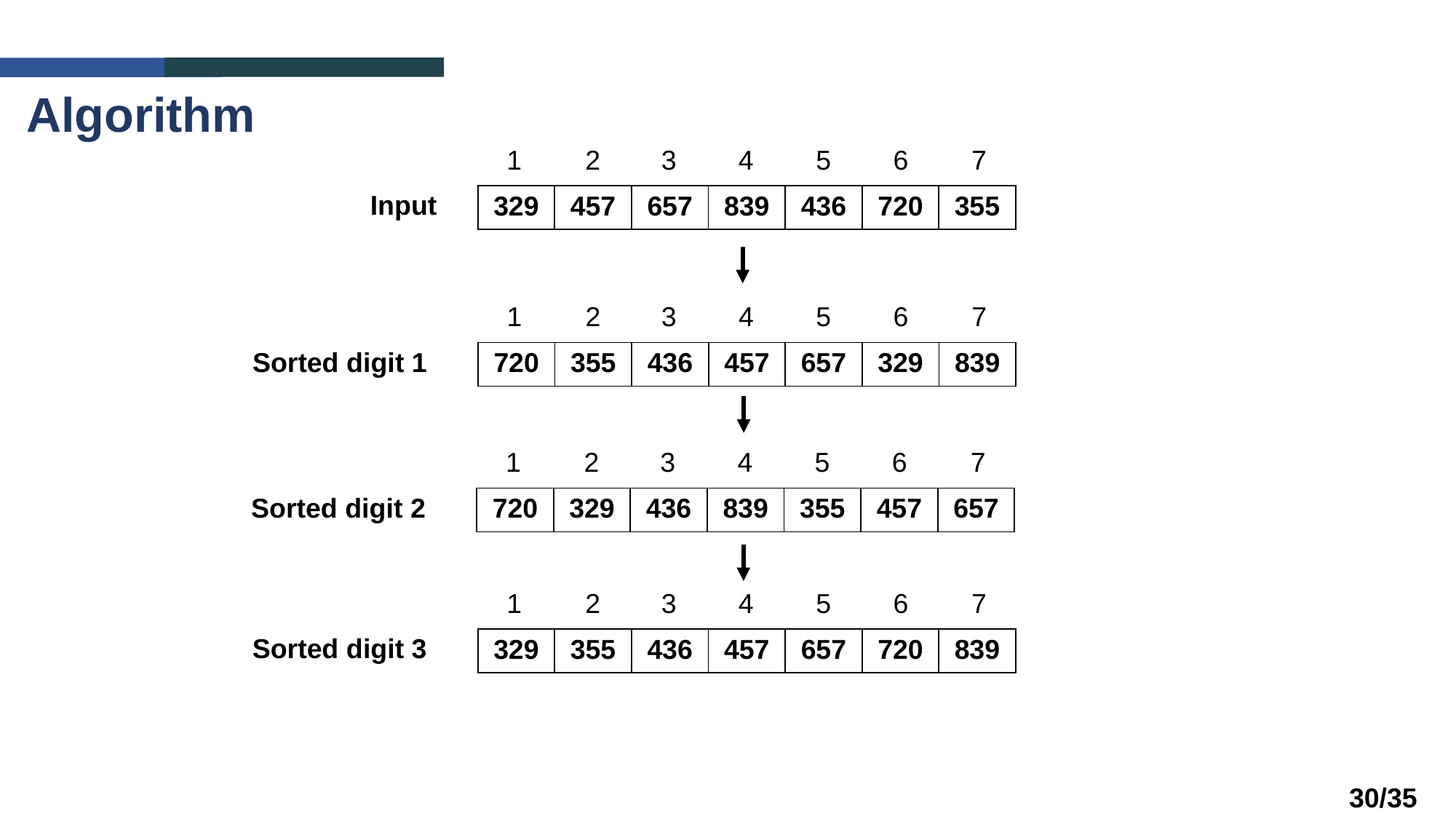

Algorithm
1
2
3
4
5
6
7
Input
| 329 | 457 | 657 | 839 | 436 | 720 | 355 |
| --- | --- | --- | --- | --- | --- | --- |
1
2
3
4
5
6
7
Sorted digit 1
| 720 | 355 | 436 | 457 | 657 | 329 | 839 |
| --- | --- | --- | --- | --- | --- | --- |
1
2
3
4
5
6
7
Sorted digit 2
| 720 | 329 | 436 | 839 | 355 | 457 | 657 |
| --- | --- | --- | --- | --- | --- | --- |
1
2
3
4
5
6
7
Sorted digit 3
| 329 | 355 | 436 | 457 | 657 | 720 | 839 |
| --- | --- | --- | --- | --- | --- | --- |
30/35